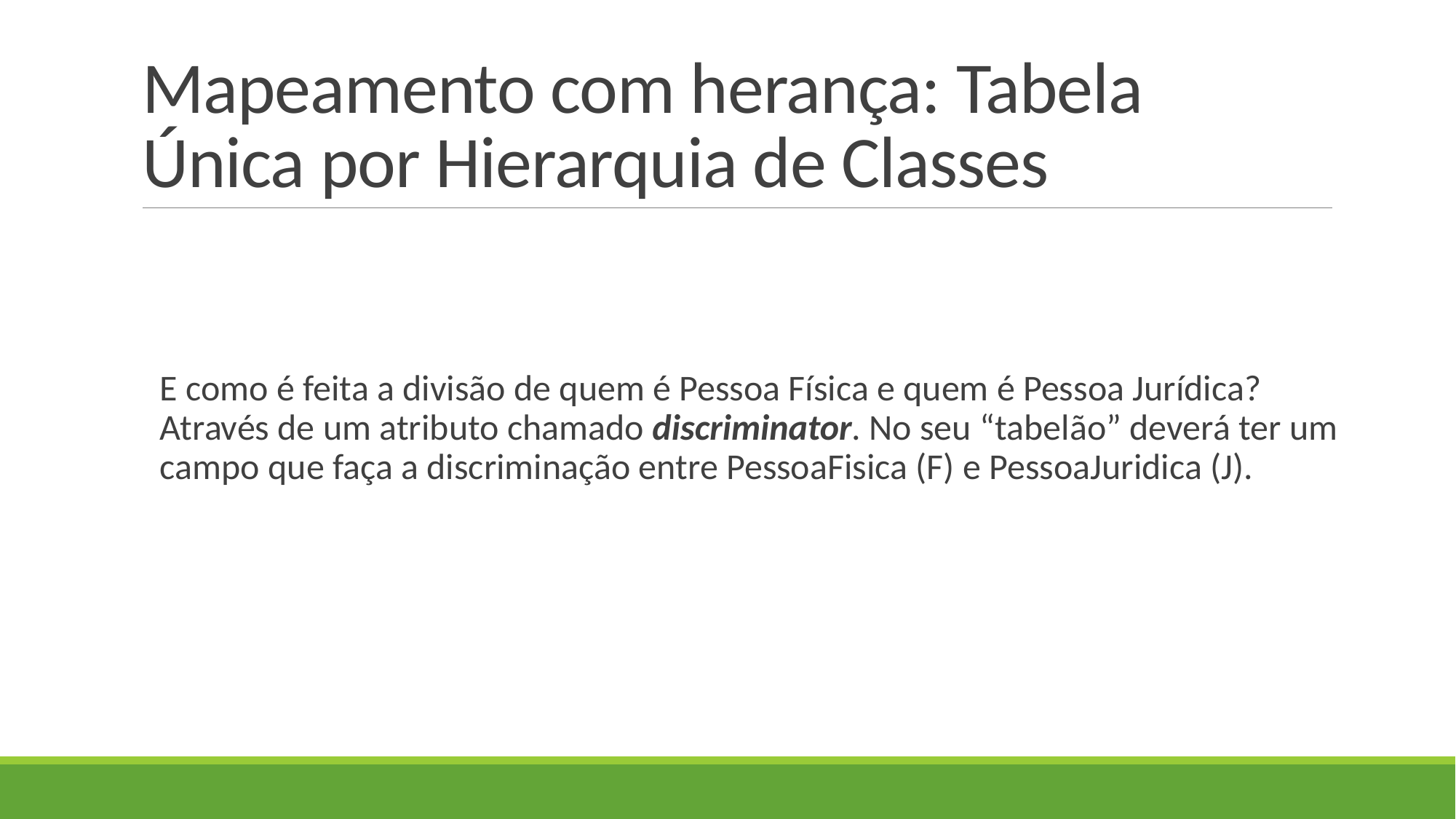

# Mapeamento com herança: Tabela Única por Hierarquia de Classes

E como é feita a divisão de quem é Pessoa Física e quem é Pessoa Jurídica? Através de um atributo chamado discriminator. No seu “tabelão” deverá ter um campo que faça a discriminação entre PessoaFisica (F) e PessoaJuridica (J).